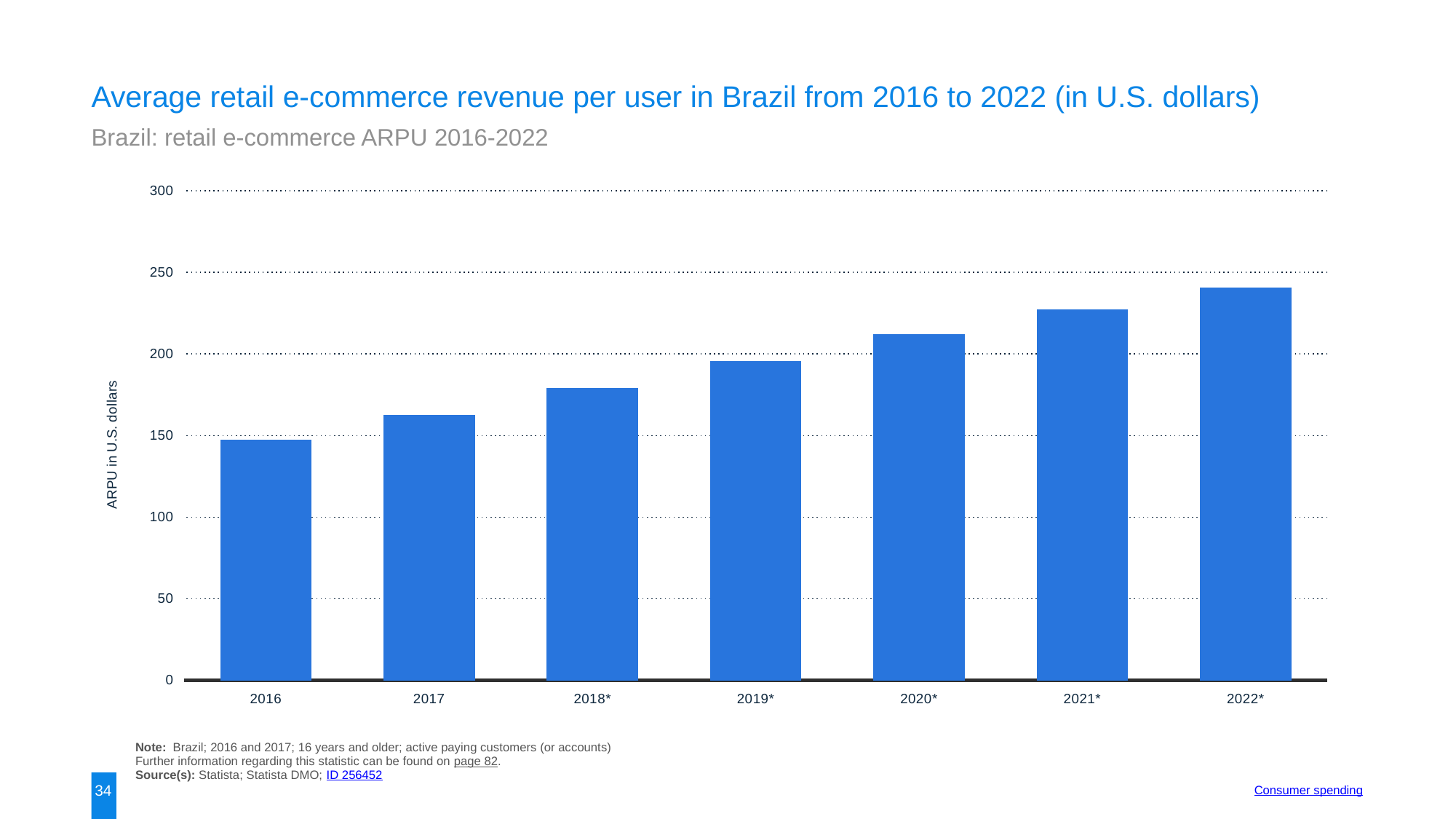

Average retail e-commerce revenue per user in Brazil from 2016 to 2022 (in U.S. dollars)
Brazil: retail e-commerce ARPU 2016-2022

### Chart:

| Category | data |
|---|---|
| 2016 | 147.19 |
| 2017 | 162.41 |
| 2018* | 178.76 |
| 2019* | 195.63 |
| 2020* | 212.02 |
| 2021* | 226.97 |
| 2022* | 240.45 |
Note:  Brazil; 2016 and 2017; 16 years and older; active paying customers (or accounts)
Further information regarding this statistic can be found on page 82.
Source(s): Statista; Statista DMO; ID 256452

34
Consumer spending